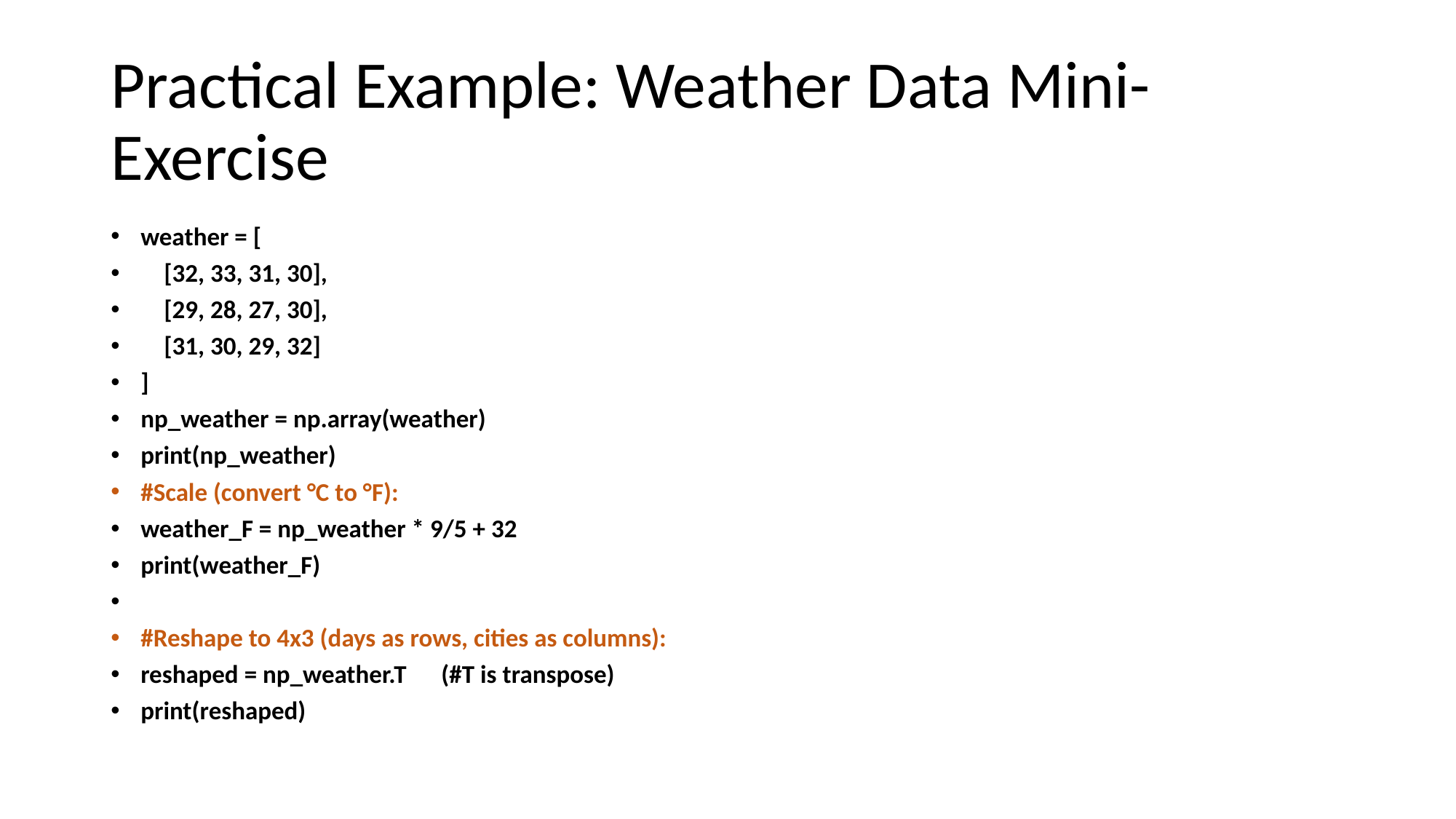

# Practical Example: Weather Data Mini-Exercise
weather = [
    [32, 33, 31, 30],
    [29, 28, 27, 30],
    [31, 30, 29, 32]
]
np_weather = np.array(weather)
print(np_weather)
#Scale (convert °C to °F):
weather_F = np_weather * 9/5 + 32
print(weather_F)

#Reshape to 4x3 (days as rows, cities as columns):
reshaped = np_weather.T      (#T is transpose)
print(reshaped)